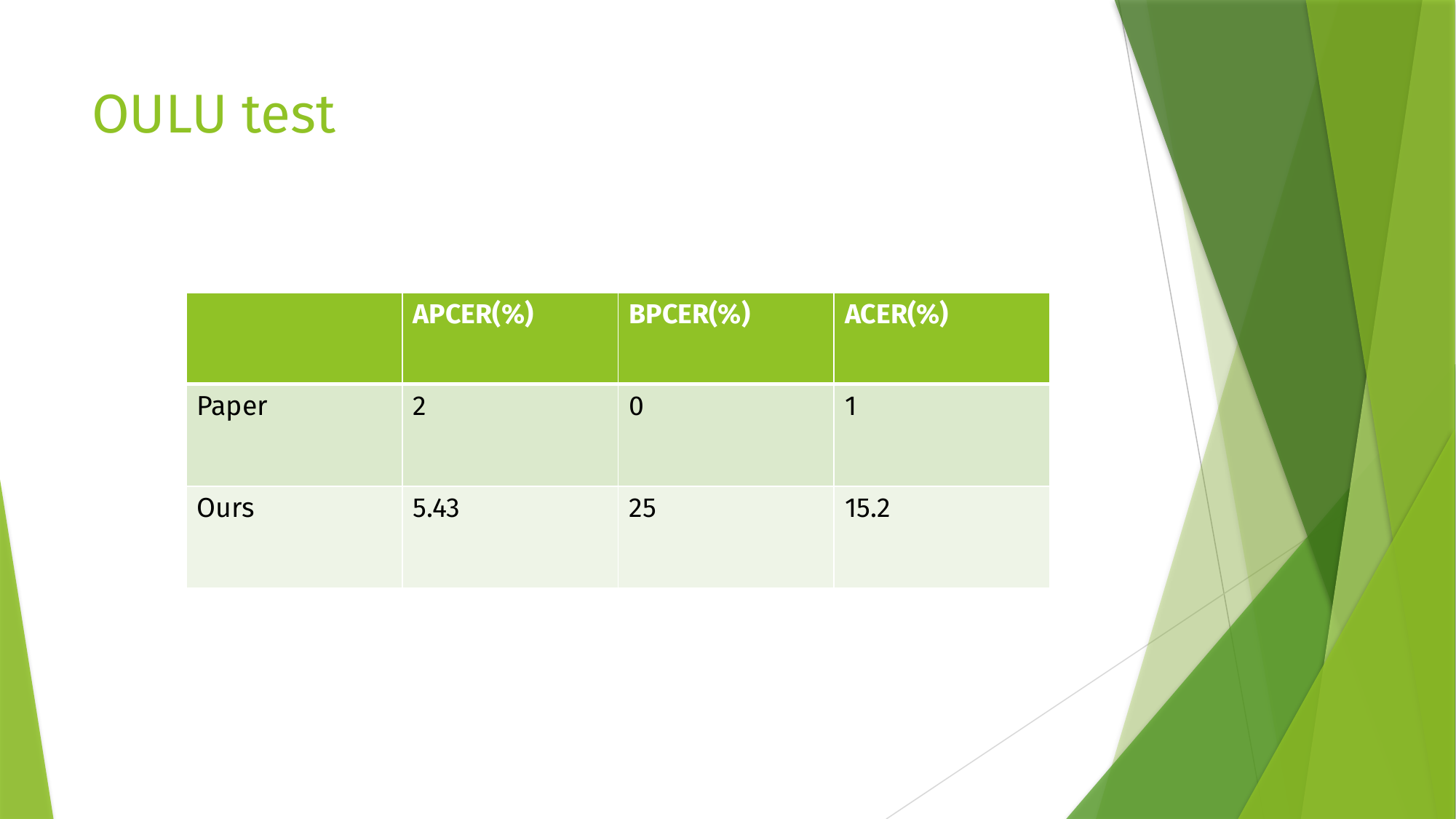

# OULU test
|  | APCER(%) | BPCER(%) | ACER(%) |
| --- | --- | --- | --- |
| Paper | 2 | 0 | 1 |
| Ours | 5.43 | 25 | 15.2 |